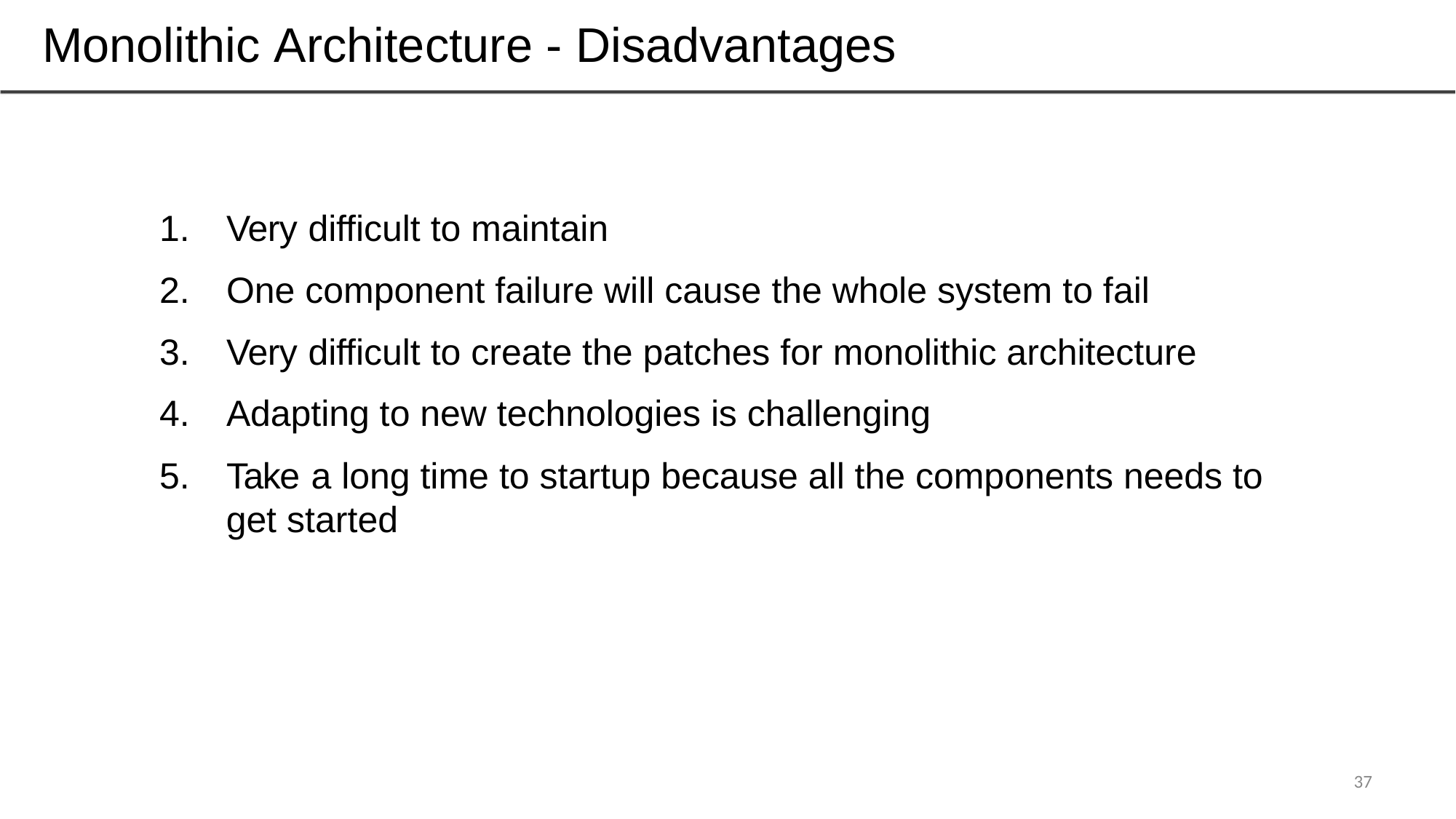

Monolithic Architecture - Disadvantages
1. Very difficult to maintain
2. One component failure will cause the whole system to fail
3. Very difficult to create the patches for monolithic architecture
4. Adapting to new technologies is challenging
5. Take a long time to startup because all the components needs to
get started
37